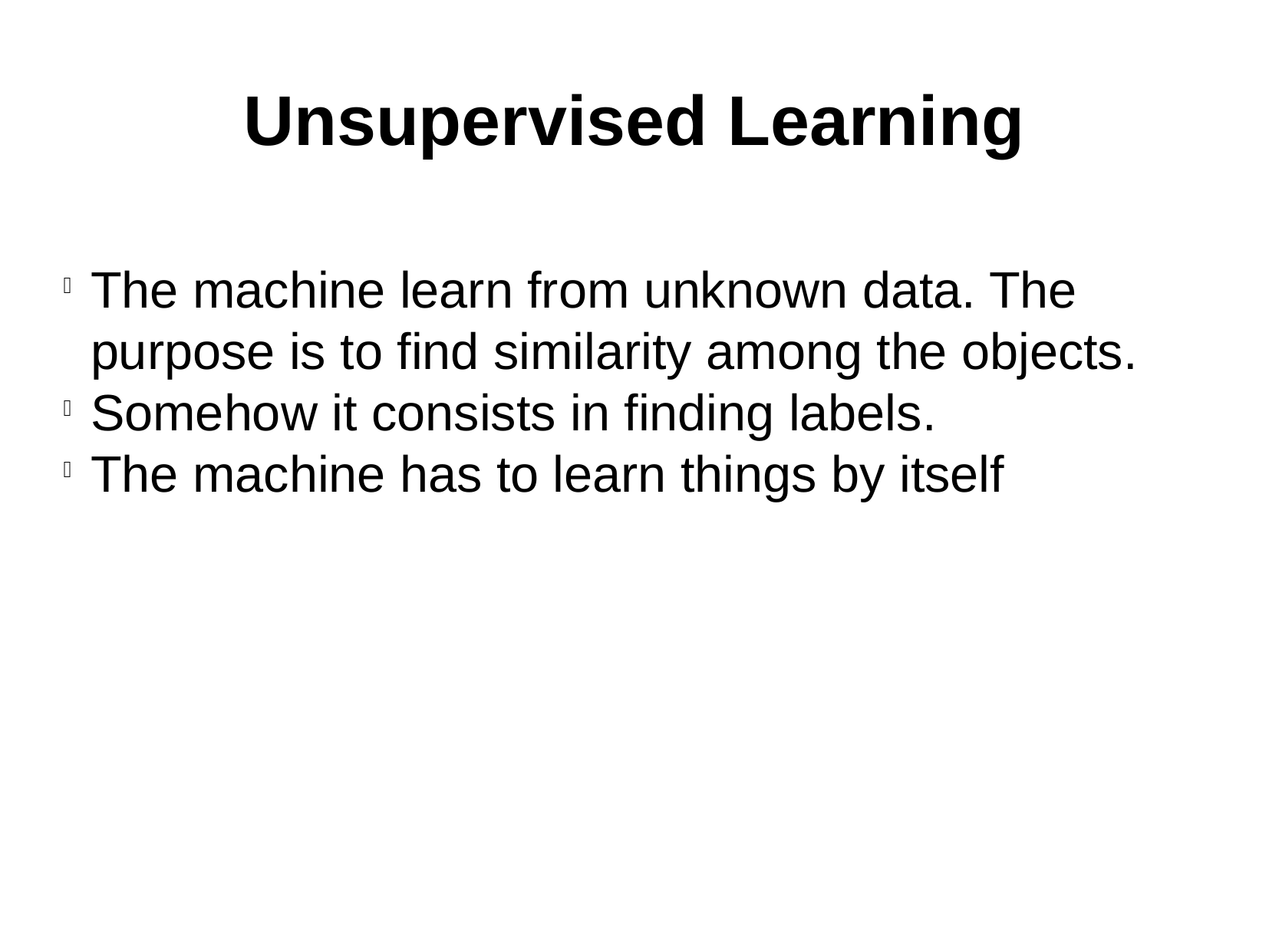

Unsupervised Learning

The machine learn from unknown data. The purpose is to find similarity among the objects.
Somehow it consists in finding labels.
The machine has to learn things by itself